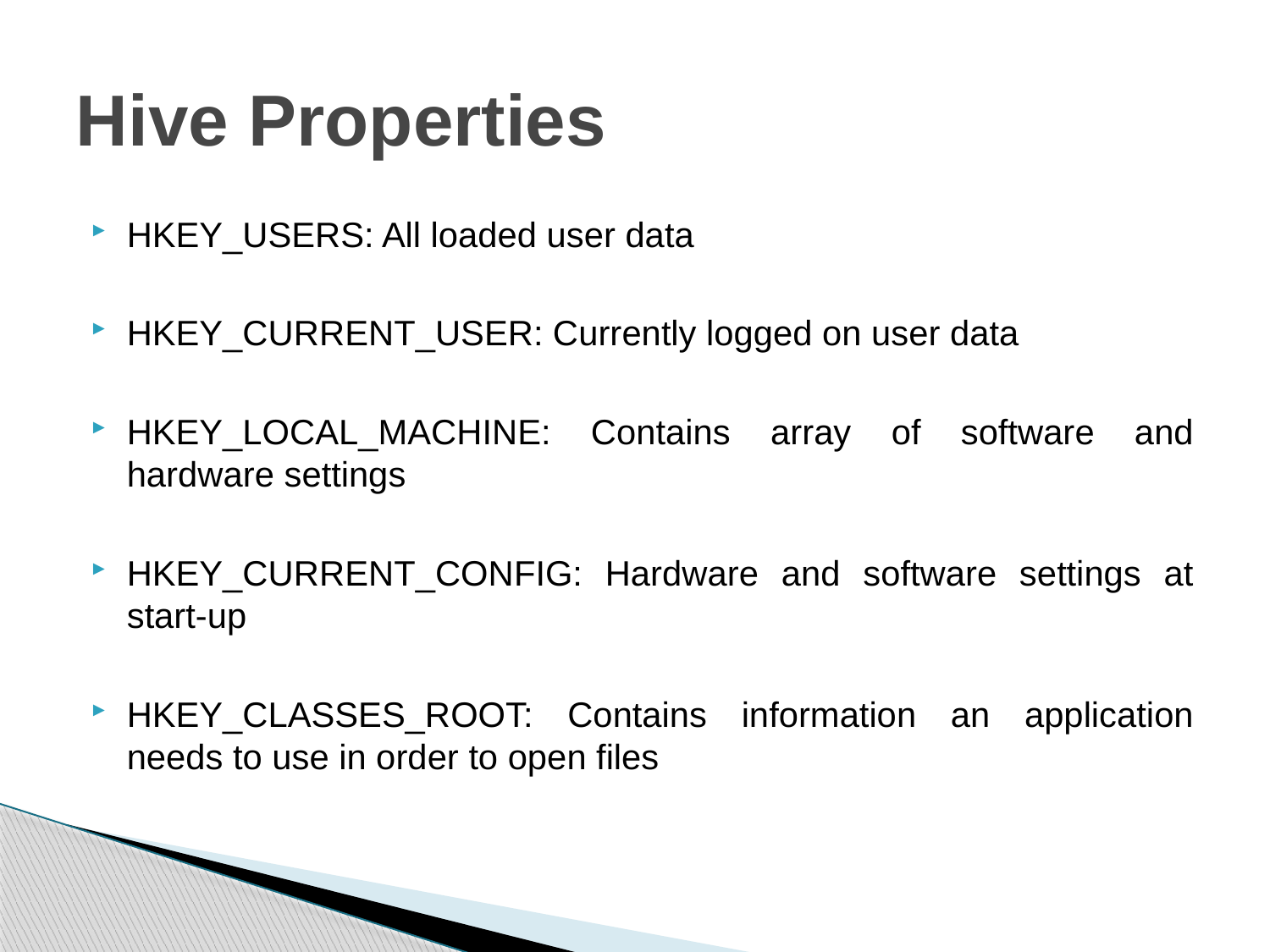

# Hive Properties
HKEY_USERS: All loaded user data

HKEY_CURRENT_USER: Currently logged on user data

HKEY_LOCAL_MACHINE: Contains array of software and hardware settings

HKEY_CURRENT_CONFIG: Hardware and software settings at start-up

HKEY_CLASSES_ROOT: Contains information an application needs to use in order to open files